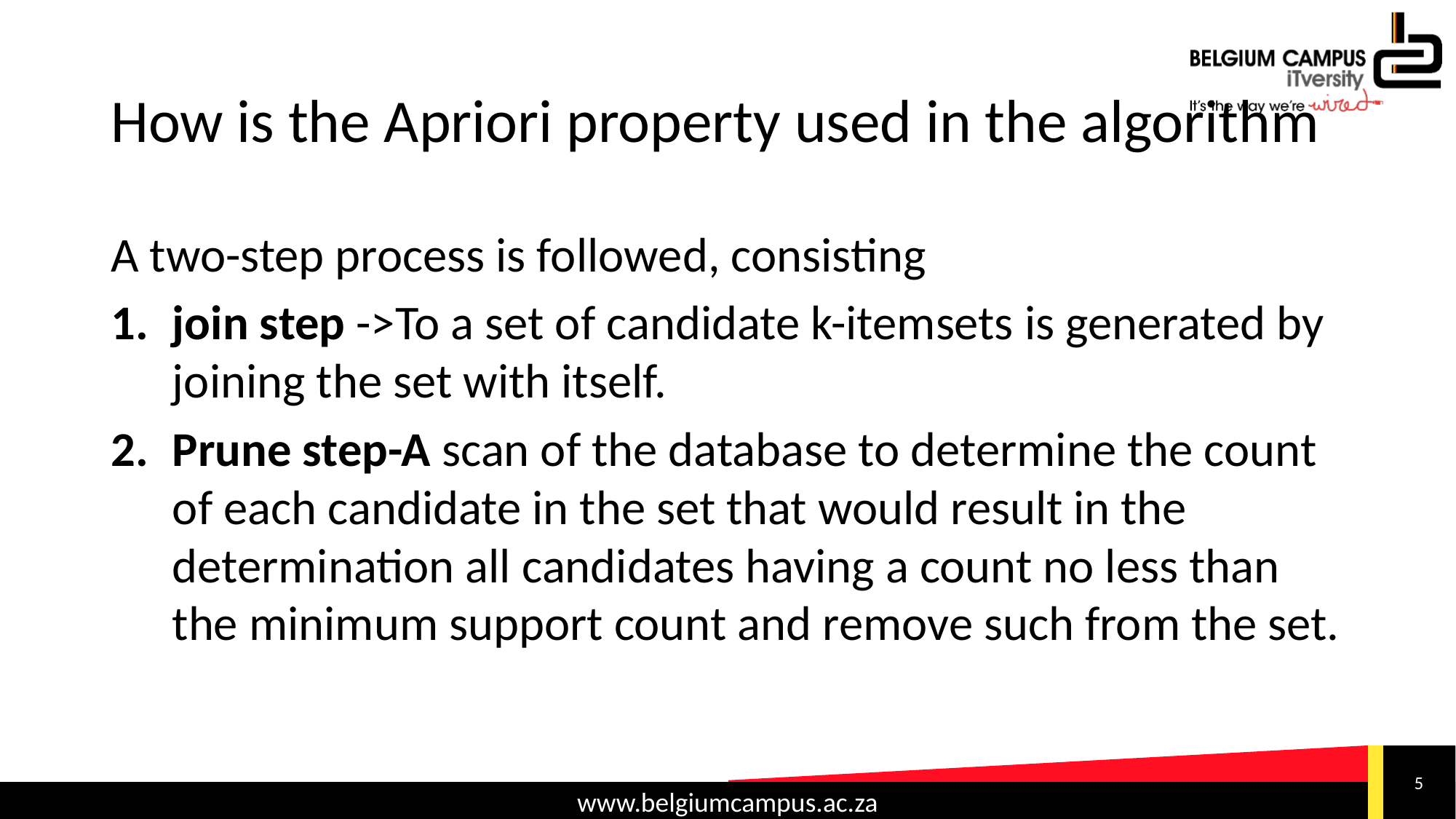

# How is the Apriori property used in the algorithm
A two-step process is followed, consisting
join step ->To a set of candidate k-itemsets is generated by joining the set with itself.
Prune step-A scan of the database to determine the count of each candidate in the set that would result in the determination all candidates having a count no less than the minimum support count and remove such from the set.